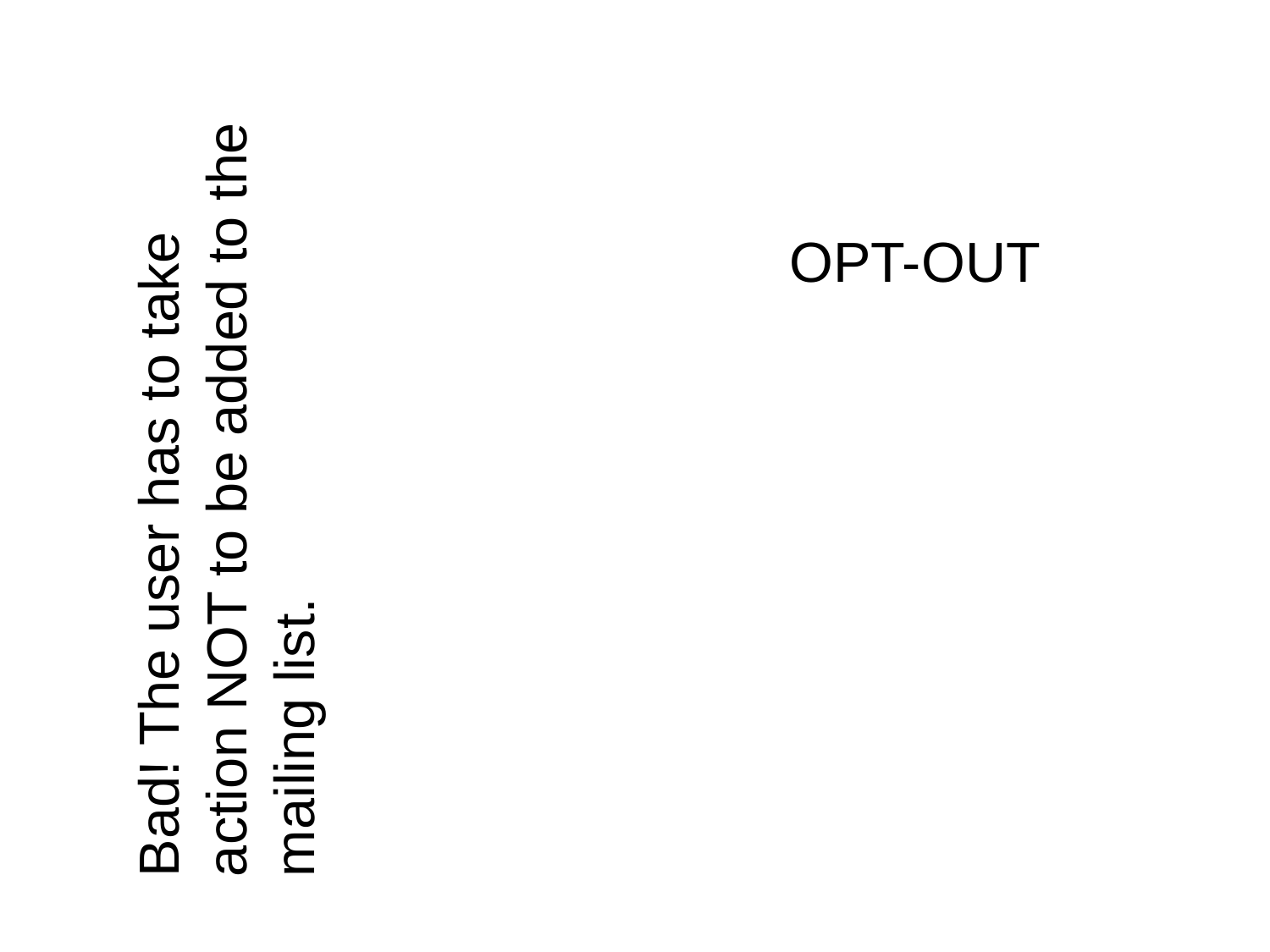

# OPT-OUT
Bad! The user has to take action NOT to be added to the mailing list.